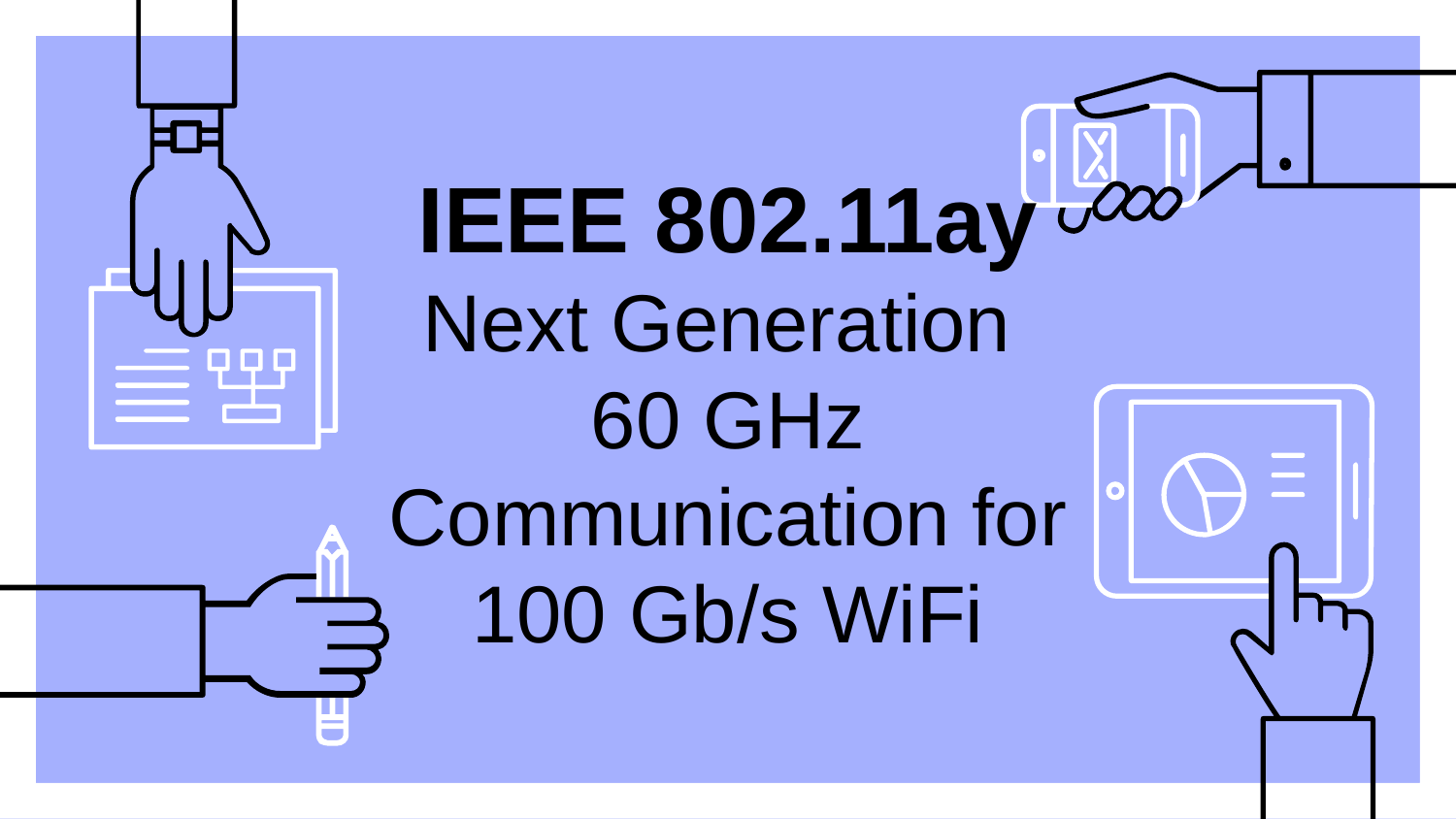

# IEEE 802.11ay Next Generation 60 GHz Communication for 100 Gb/s WiFi